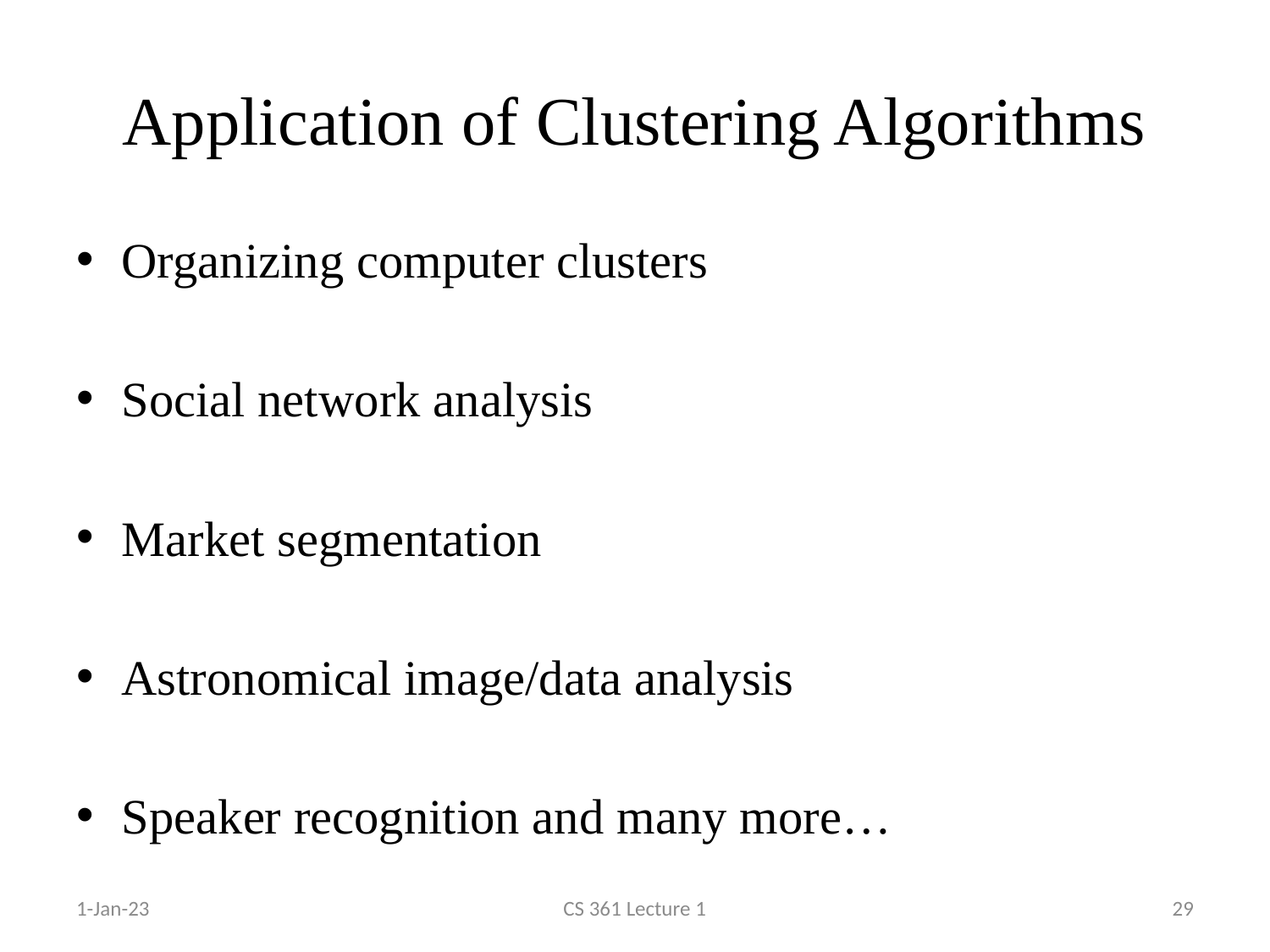

# Application of Clustering Algorithms
Organizing computer clusters

Social network analysis

Market segmentation

Astronomical image/data analysis

Speaker recognition and many more…
1-Jan-23
CS 361 Lecture 1
29